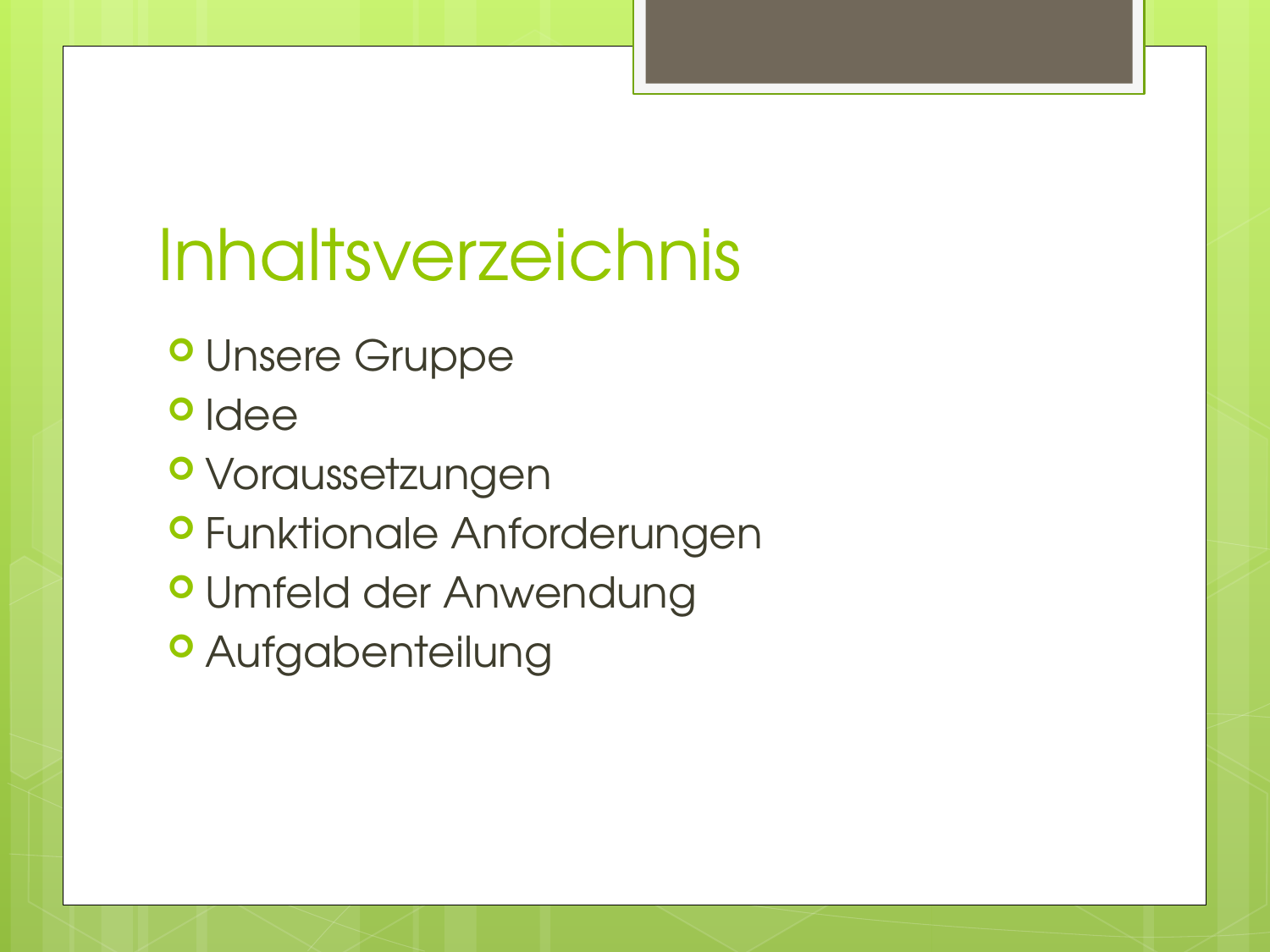

# Inhaltsverzeichnis
Unsere Gruppe
Idee
Voraussetzungen
Funktionale Anforderungen
Umfeld der Anwendung
Aufgabenteilung